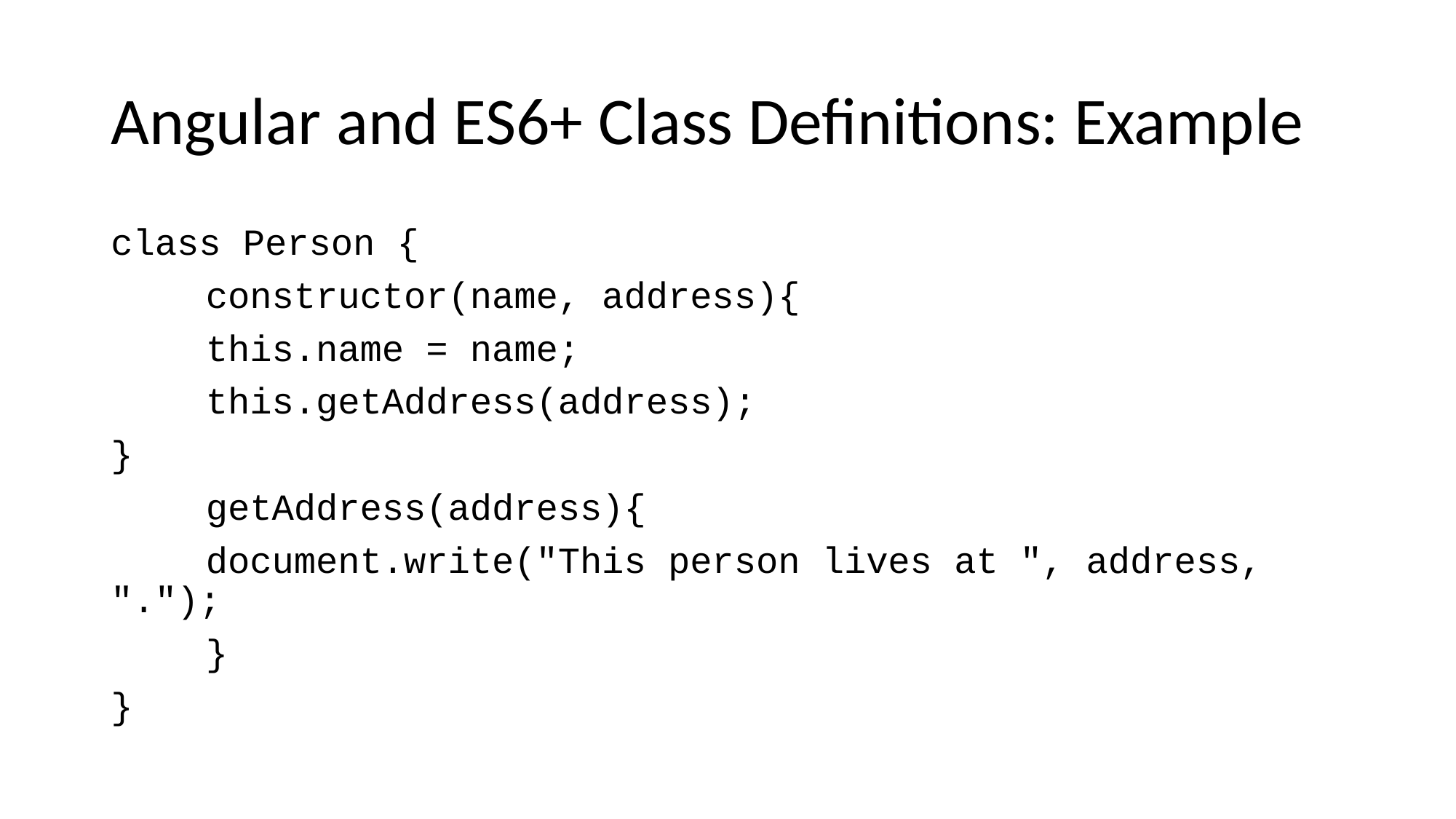

# Angular and ES6+ Class Definitions: Example
class Person {
	constructor(name, address){
	this.name = name;
	this.getAddress(address);
}
	getAddress(address){
	document.write("This person lives at ", address, ".");
	}
}